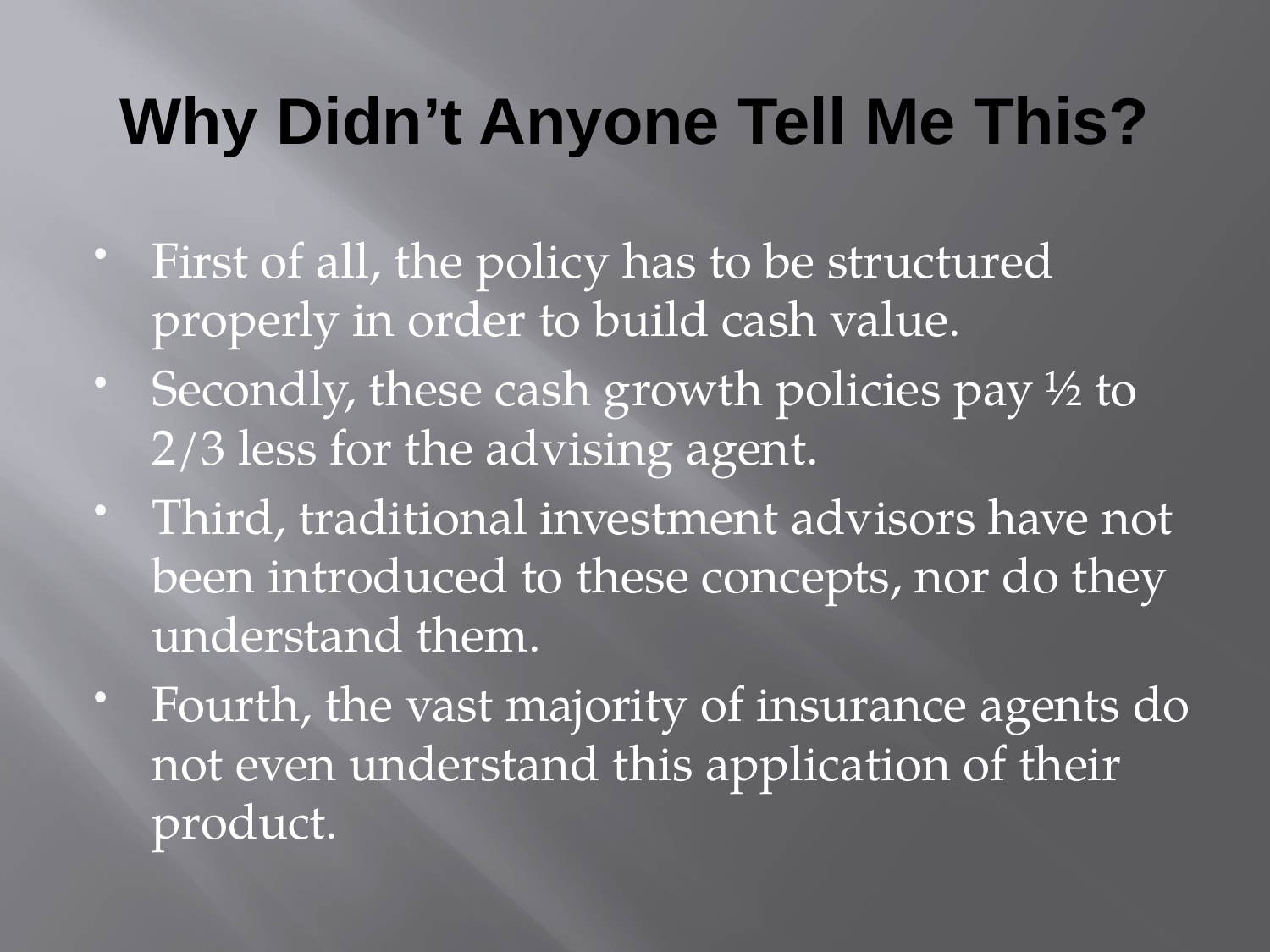

# Why Didn’t Anyone Tell Me This?
First of all, the policy has to be structured properly in order to build cash value.
Secondly, these cash growth policies pay ½ to 2/3 less for the advising agent.
Third, traditional investment advisors have not been introduced to these concepts, nor do they understand them.
Fourth, the vast majority of insurance agents do not even understand this application of their product.